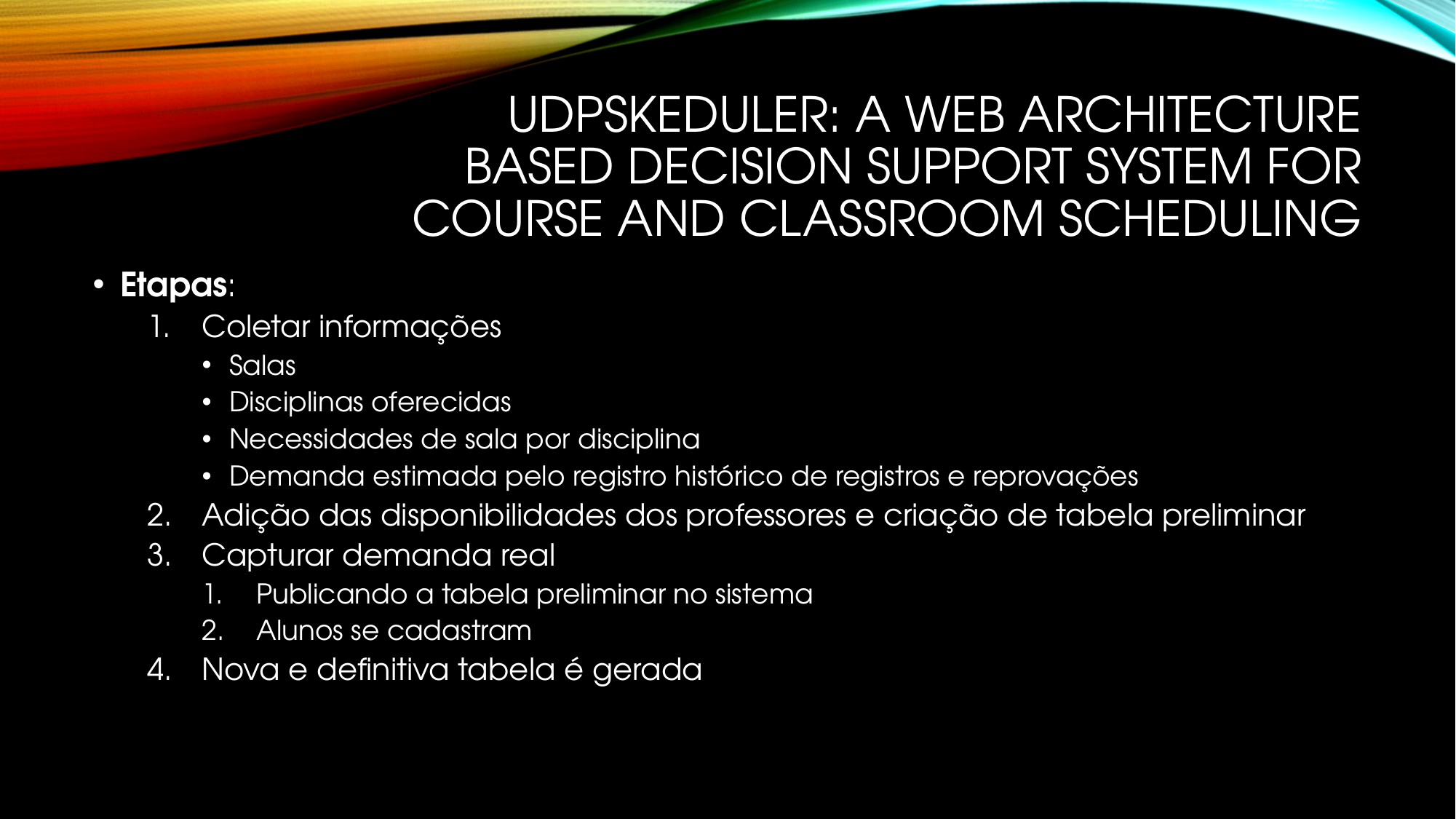

# udpSkeduler: A Web architecture based decision support system for course and classroom scheduling
Etapas:
Coletar informações
Salas
Disciplinas oferecidas
Necessidades de sala por disciplina
Demanda estimada pelo registro histórico de registros e reprovações
Adição das disponibilidades dos professores e criação de tabela preliminar
Capturar demanda real
Publicando a tabela preliminar no sistema
Alunos se cadastram
Nova e definitiva tabela é gerada